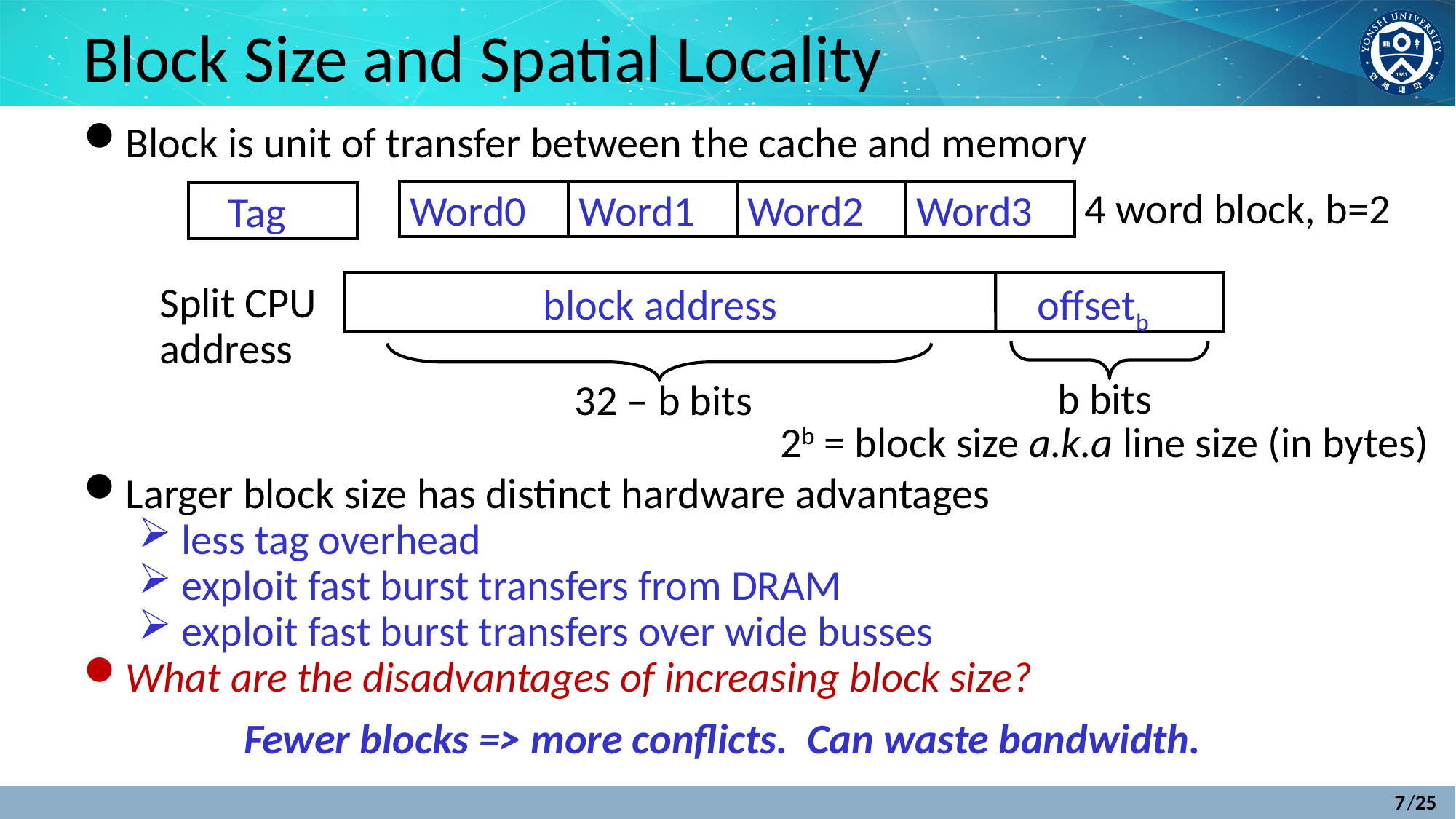

# Block Size and Spatial Locality
Block is unit of transfer between the cache and memory

Larger block size has distinct hardware advantages
 less tag overhead
 exploit fast burst transfers from DRAM
 exploit fast burst transfers over wide busses
What are the disadvantages of increasing block size?

4 word block, b=2
Word0
Word1
Word2
Word3
   Tag

     block address		           offsetb

Split CPU address
b bits
32 – b bits
2b = block size a.k.a line size (in bytes)
Fewer blocks => more conflicts.  Can waste bandwidth.
7